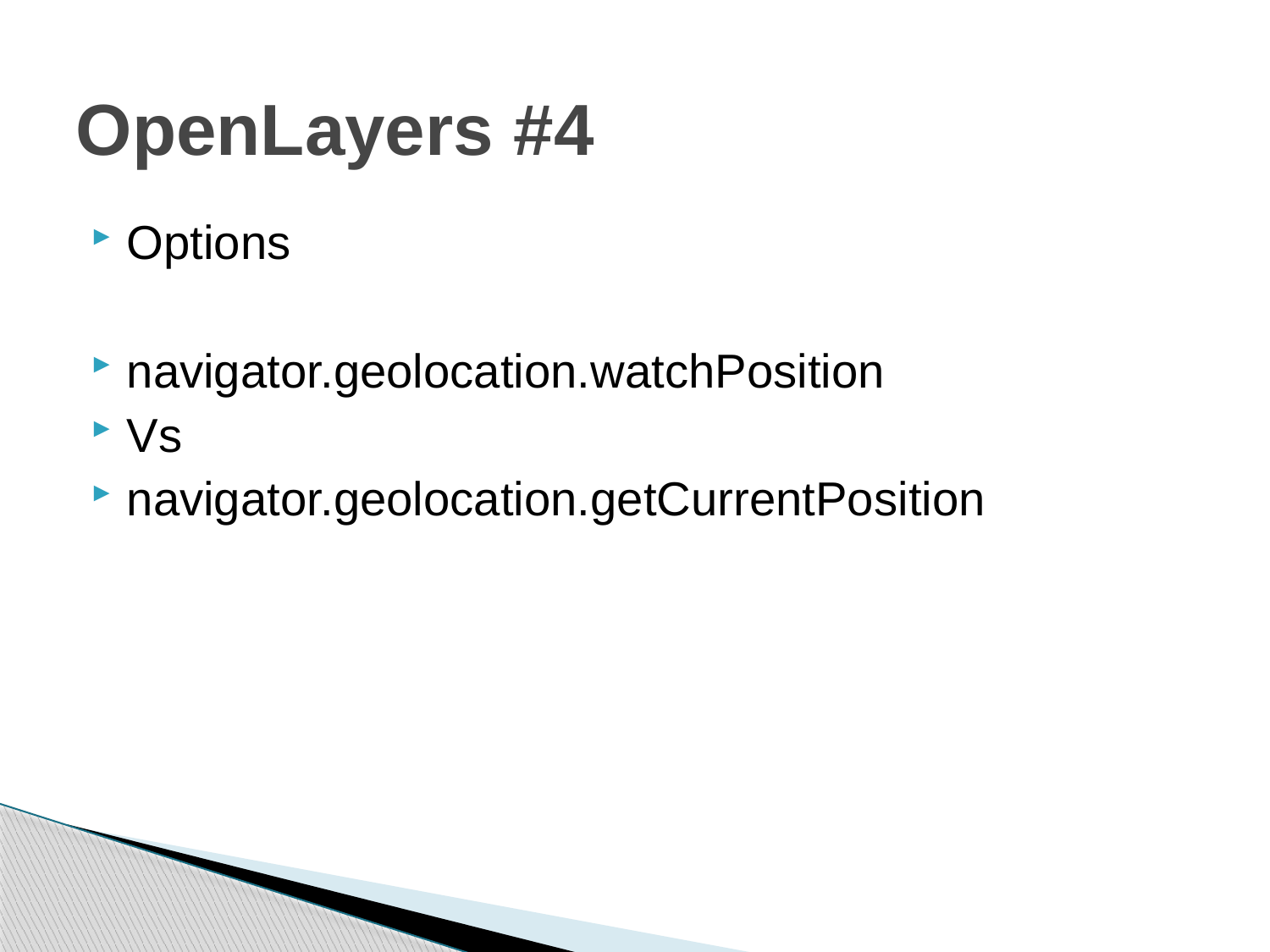

# OpenLayers #4
Options

navigator.geolocation.watchPosition
Vs
navigator.geolocation.getCurrentPosition